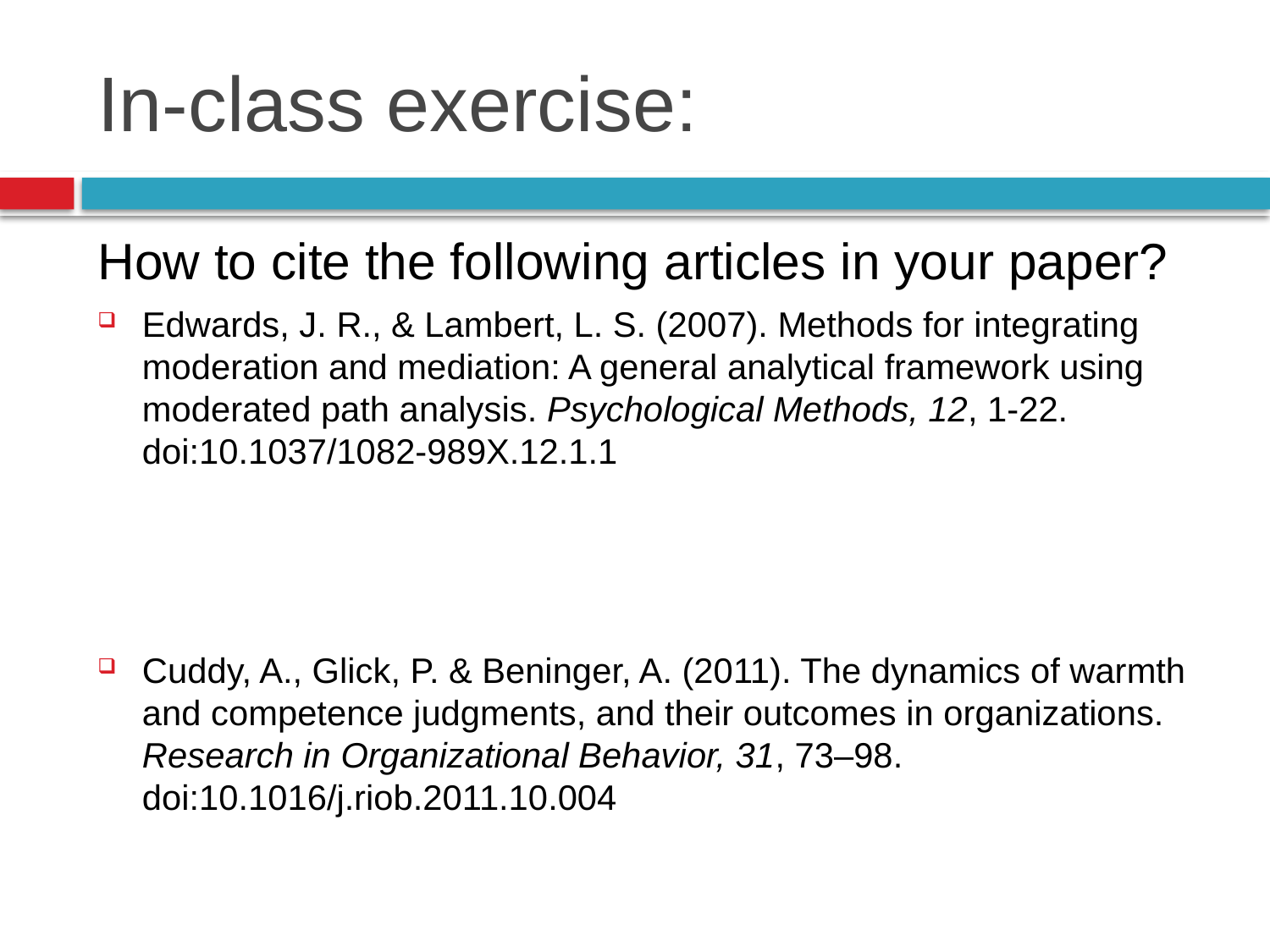

# In-class exercise:
How to cite the following articles in your paper?
Edwards, J. R., & Lambert, L. S. (2007). Methods for integrating moderation and mediation: A general analytical framework using moderated path analysis. Psychological Methods, 12, 1-22. doi:10.1037/1082-989X.12.1.1

Cuddy, A., Glick, P. & Beninger, A. (2011). The dynamics of warmth and competence judgments, and their outcomes in organizations. Research in Organizational Behavior, 31, 73–98. doi:10.1016/j.riob.2011.10.004